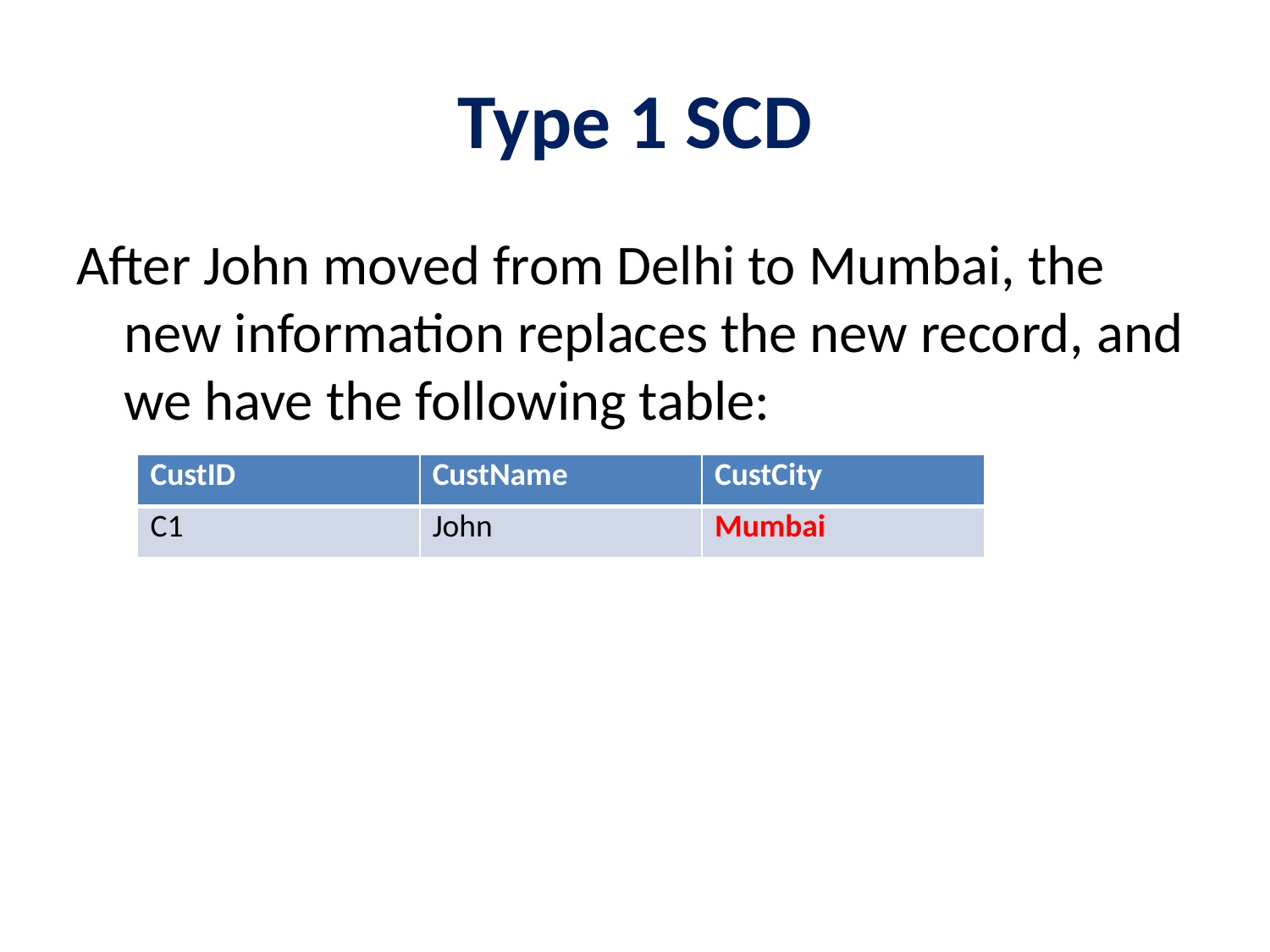

# Type 1 SCD
After John moved from Delhi to Mumbai, the new information replaces the new record, and we have the following table:

| CustID | CustName | CustCity |
| --- | --- | --- |
| C1 | John | Mumbai |